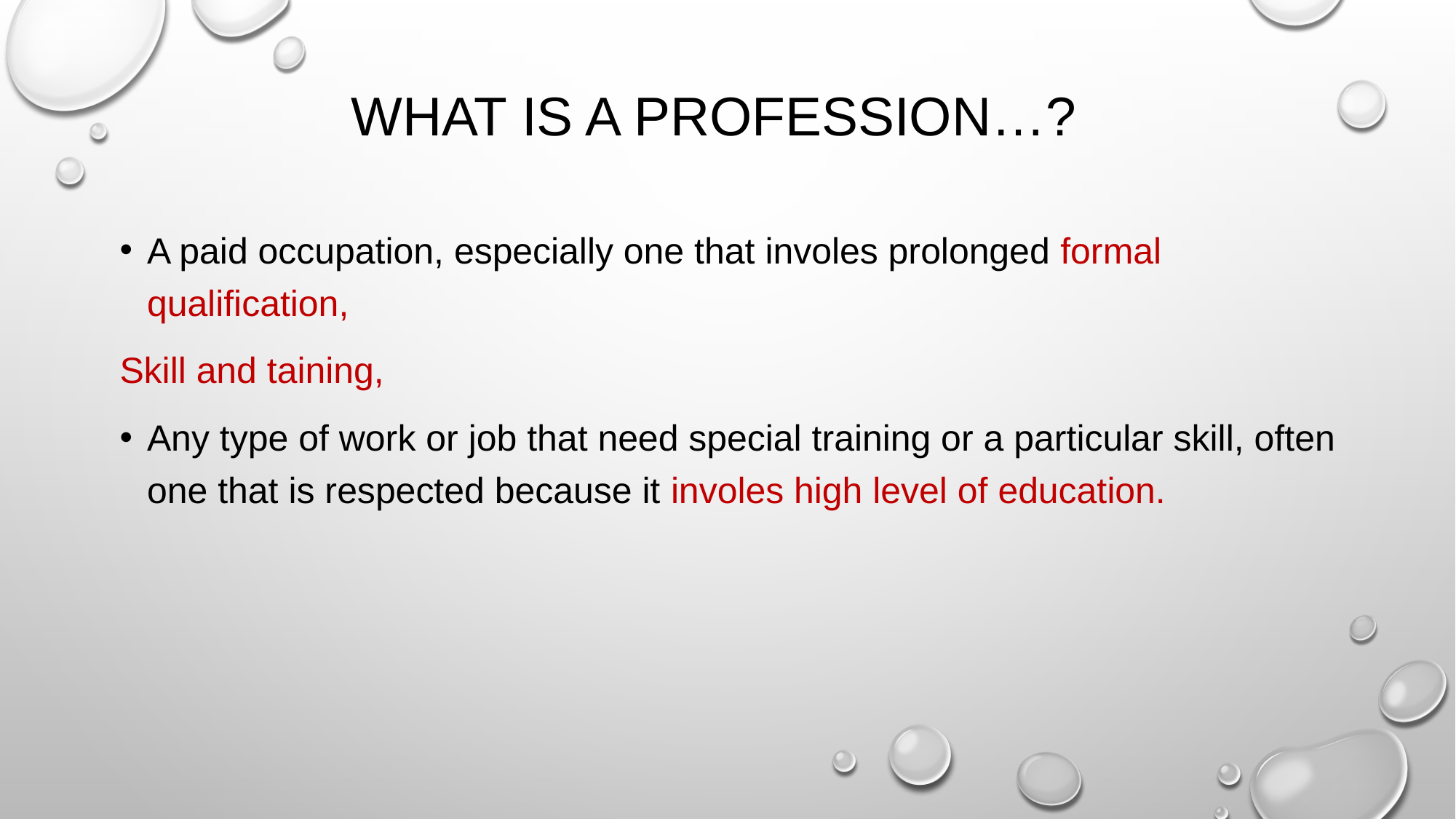

# What is a profession…?
A paid occupation, especially one that involes prolonged formal qualification,
Skill and taining,
Any type of work or job that need special training or a particular skill, often one that is respected because it involes high level of education.